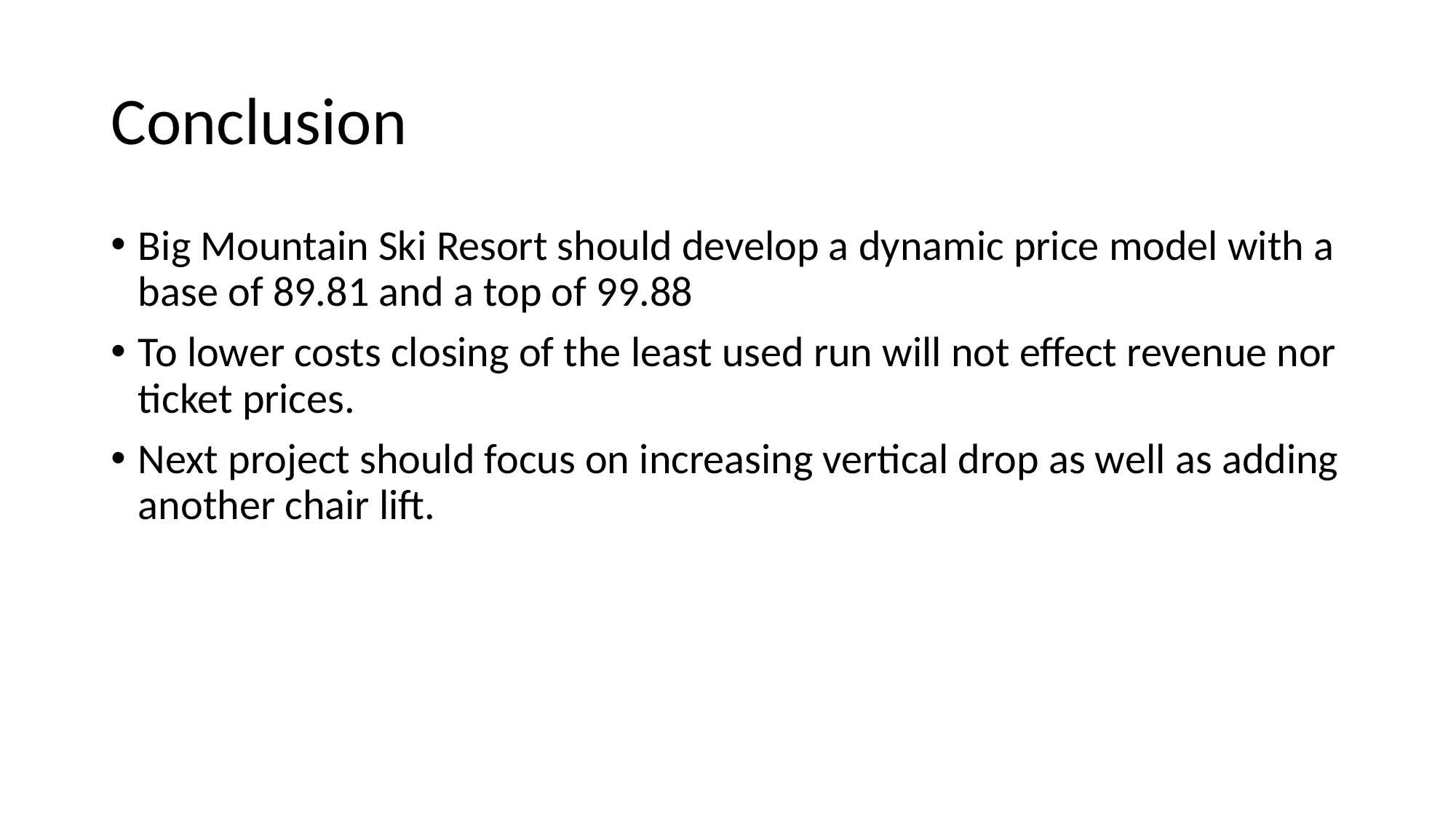

# Conclusion
Big Mountain Ski Resort should develop a dynamic price model with a base of 89.81 and a top of 99.88
To lower costs closing of the least used run will not effect revenue nor ticket prices.
Next project should focus on increasing vertical drop as well as adding another chair lift.